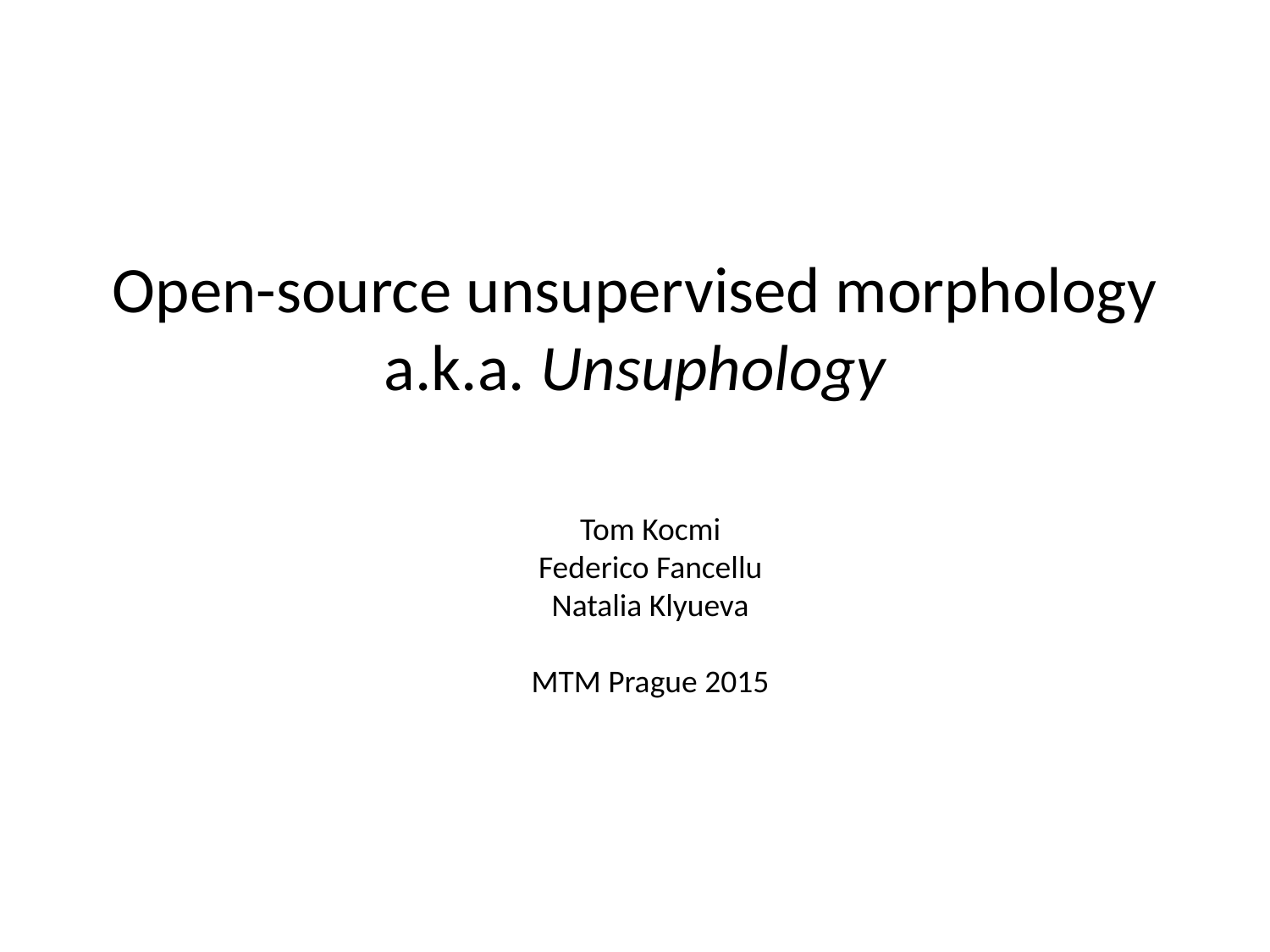

# Open-source unsupervised morphology a.k.a. Unsuphology
Tom Kocmi
Federico Fancellu
Natalia Klyueva

MTM Prague 2015